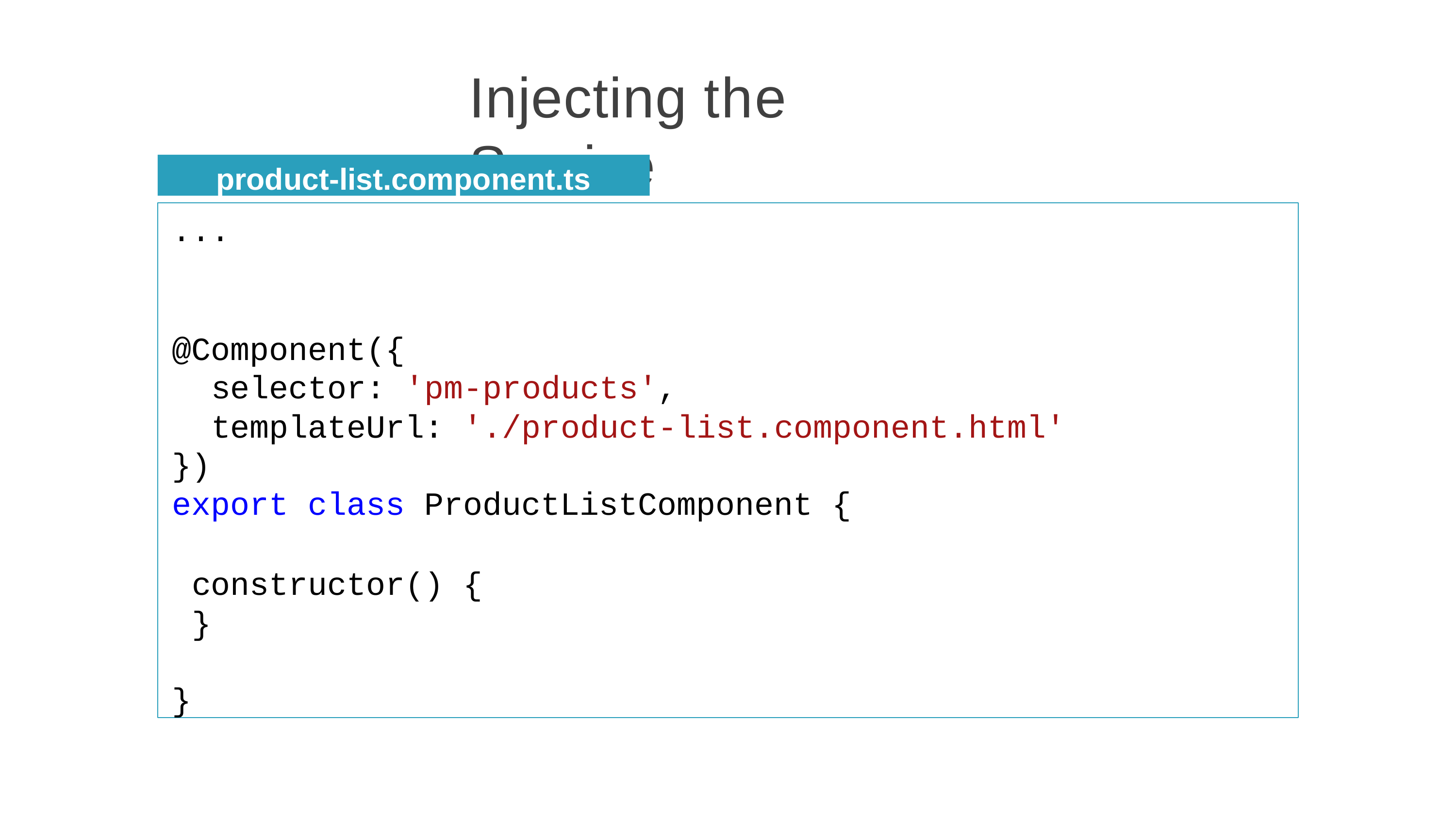

# Injecting the Service
product-list.component.ts
...

@Component({
selector: 'pm-products',
templateUrl: './product-list.component.html'
})
export class ProductListComponent {

constructor() {
}
}
17